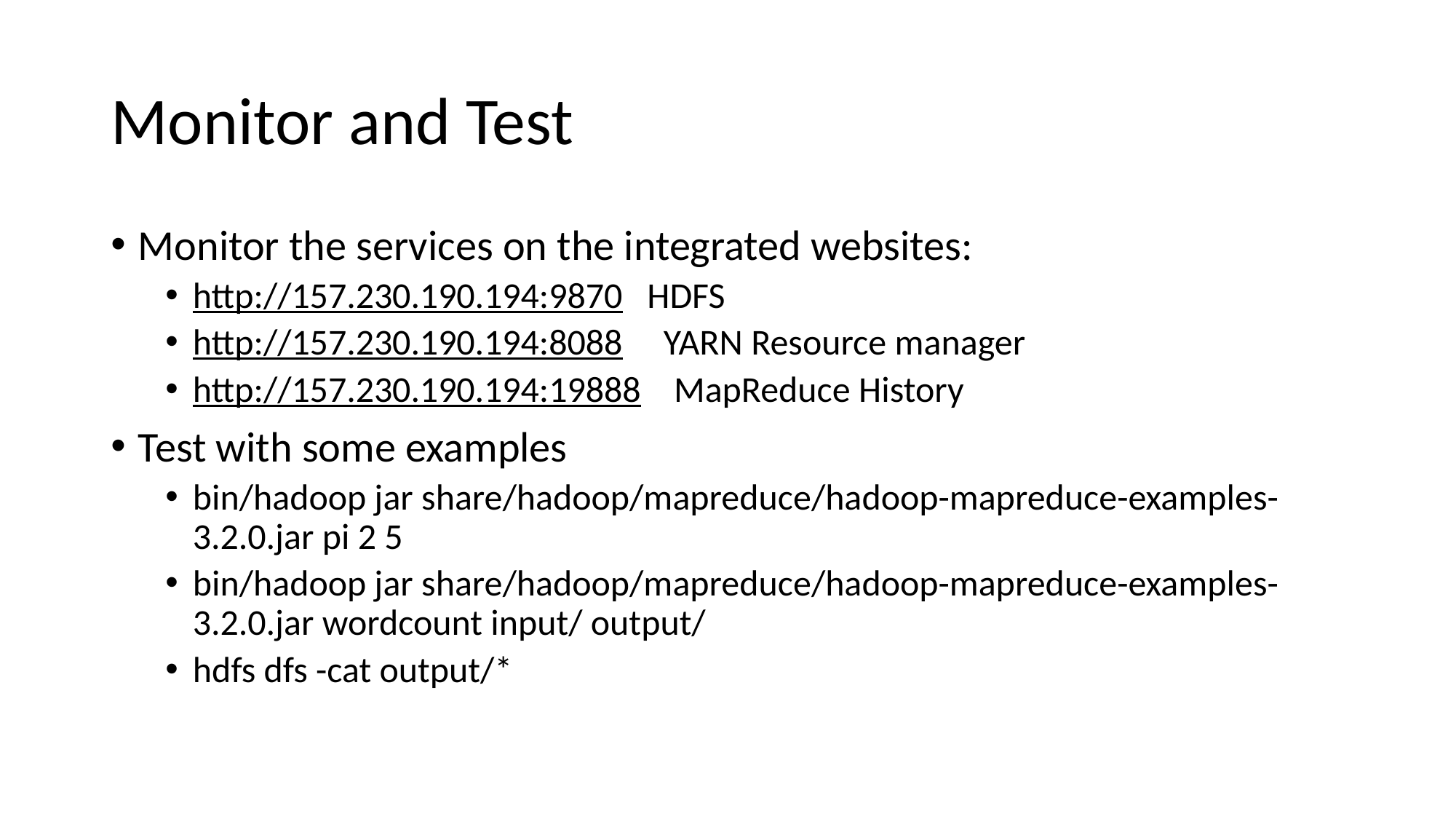

# Monitor and Test
Monitor the services on the integrated websites:
http://157.230.190.194:9870   HDFS
http://157.230.190.194:8088     YARN Resource manager
http://157.230.190.194:19888    MapReduce History
Test with some examples
bin/hadoop jar share/hadoop/mapreduce/hadoop-mapreduce-examples-3.2.0.jar pi 2 5
bin/hadoop jar share/hadoop/mapreduce/hadoop-mapreduce-examples-3.2.0.jar wordcount input/ output/
hdfs dfs -cat output/*